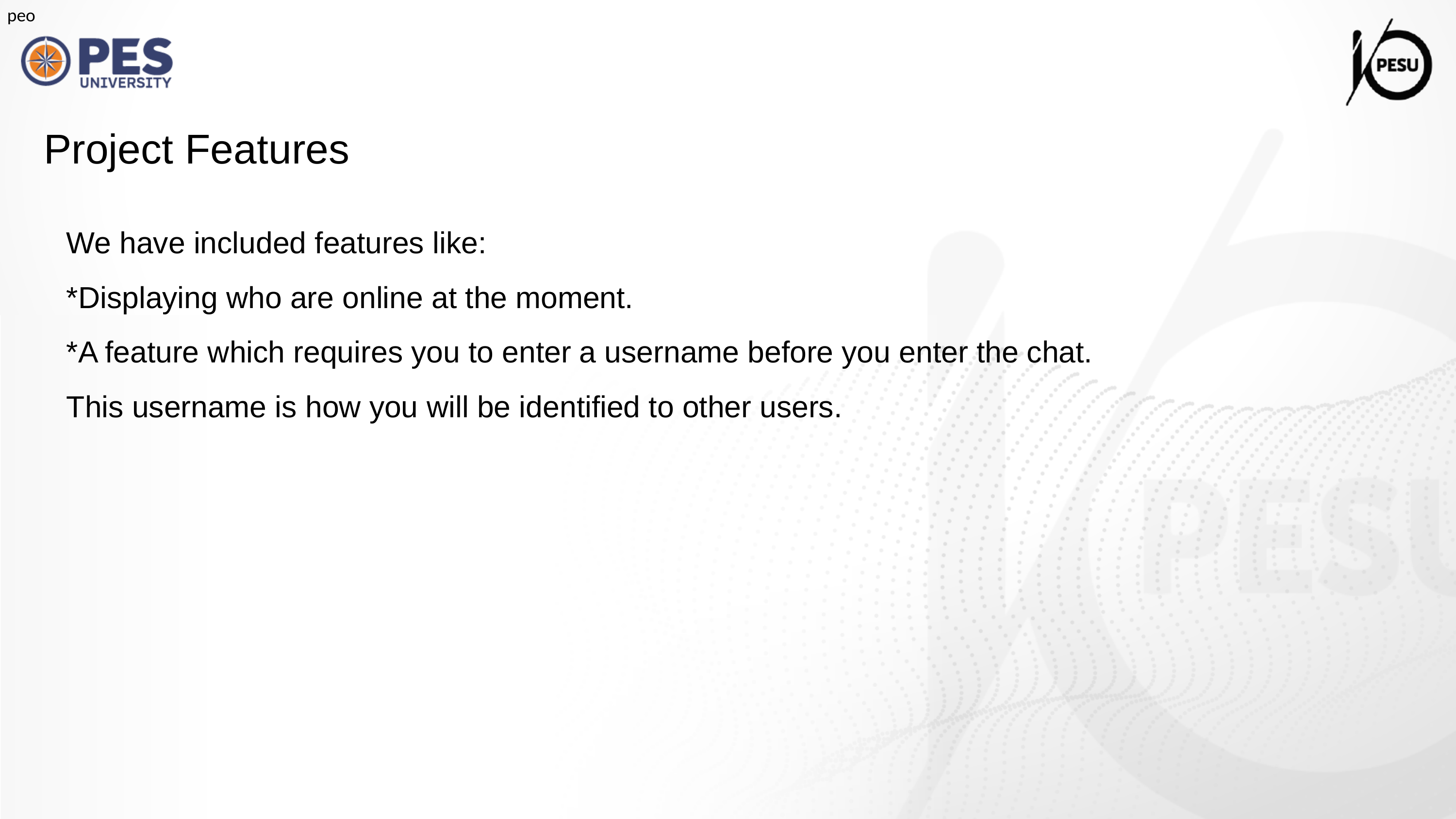

peo
Project Features
We have included features like:
*Displaying who are online at the moment.
*A feature which requires you to enter a username before you enter the chat. This username is how you will be identified to other users.